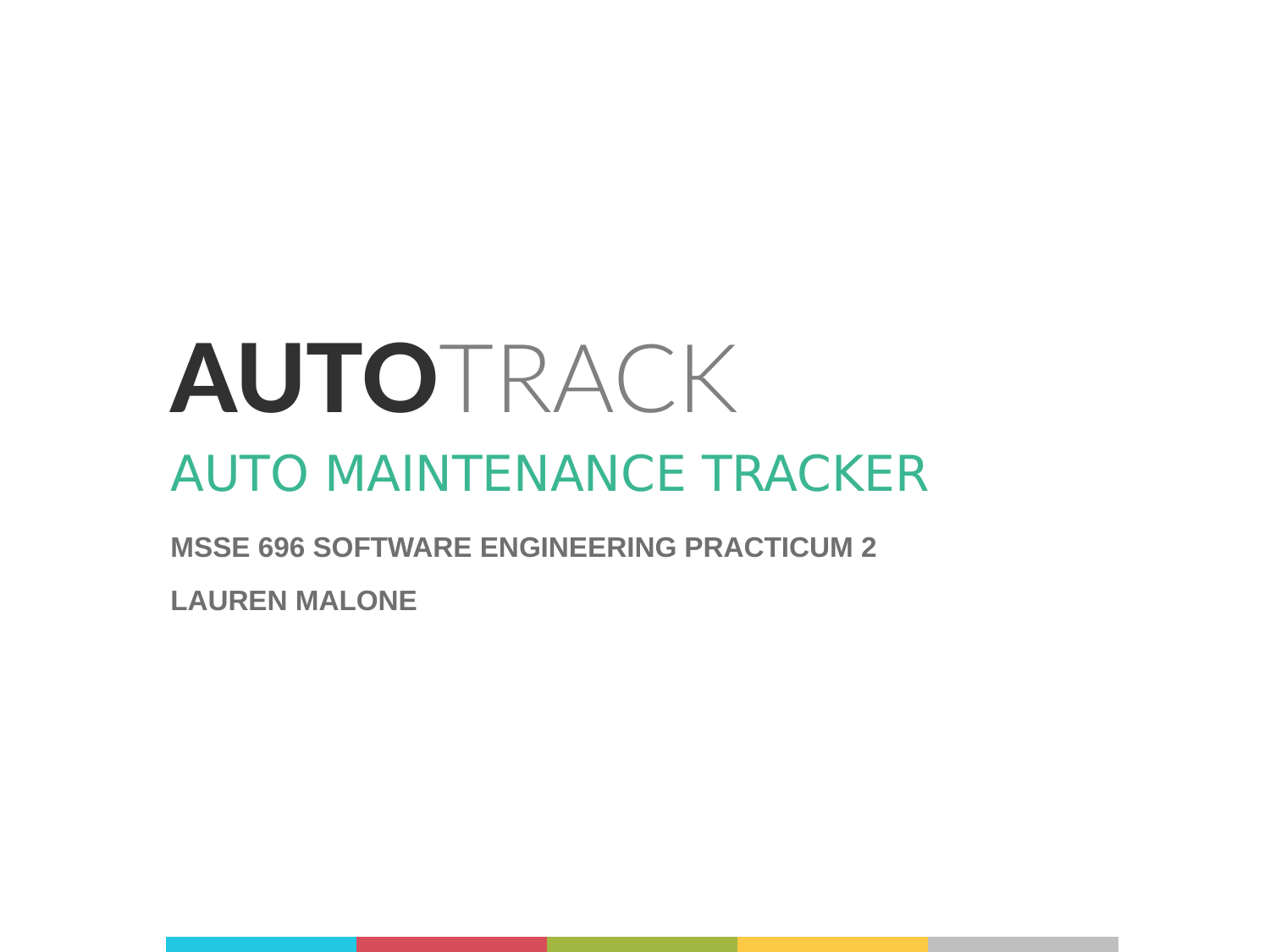

AUTOTRACK
AUTO MAINTENANCE TRACKER
MSSE 696 SOFTWARE ENGINEERING PRACTICUM 2
LAUREN MALONE